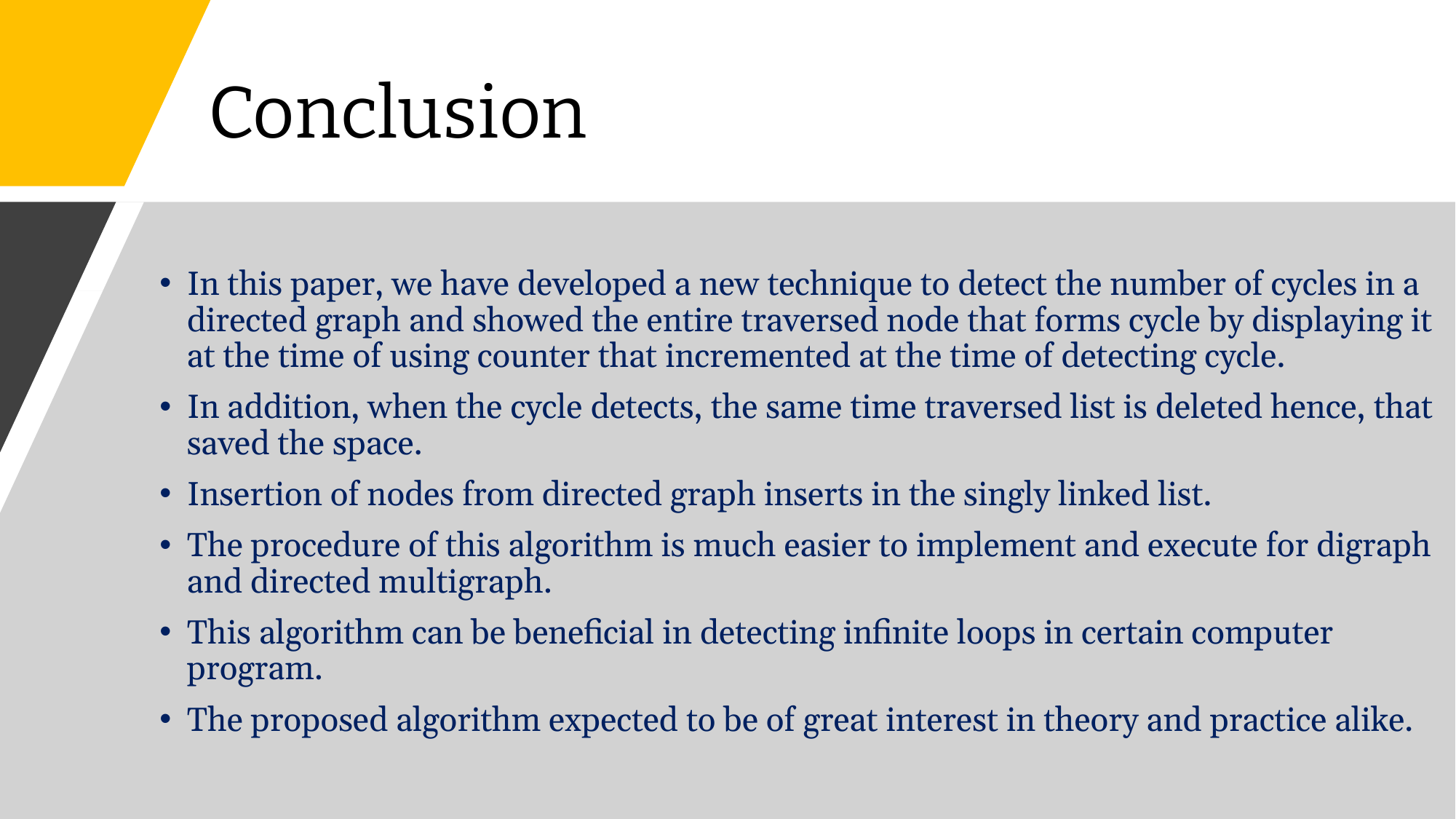

# Conclusion

In this paper, we have developed a new technique to detect the number of cycles in a directed graph and showed the entire traversed node that forms cycle by displaying it at the time of using counter that incremented at the time of detecting cycle.
In addition, when the cycle detects, the same time traversed list is deleted hence, that saved the space.
Insertion of nodes from directed graph inserts in the singly linked list.
The procedure of this algorithm is much easier to implement and execute for digraph and directed multigraph.
This algorithm can be beneficial in detecting infinite loops in certain computer program.
The proposed algorithm expected to be of great interest in theory and practice alike.